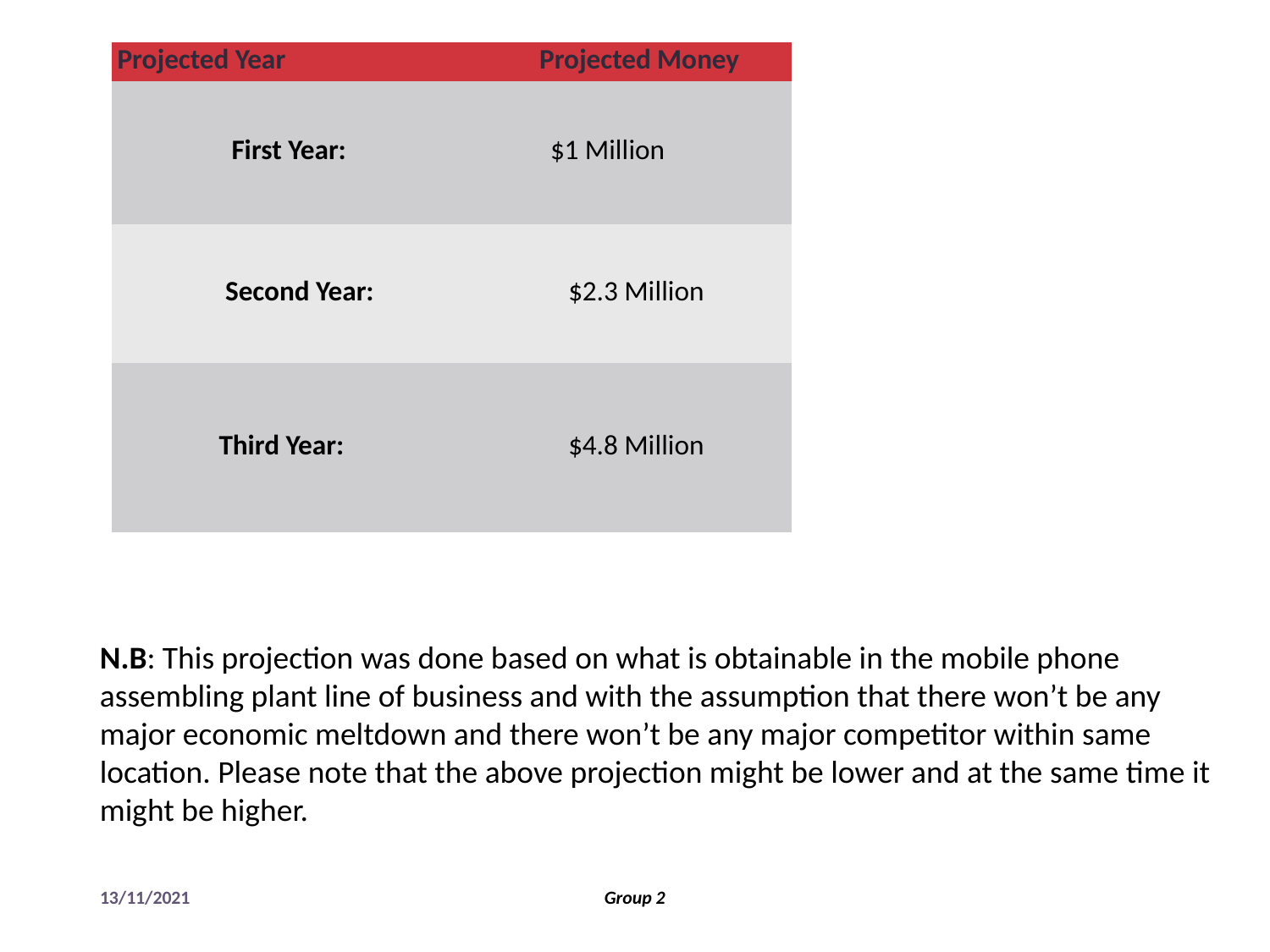

| Projected Year | Projected Money |
| --- | --- |
| First Year: | $1 Million |
| Second Year: | $2.3 Million |
| Third Year: | $4.8 Million |
N.B: This projection was done based on what is obtainable in the mobile phone assembling plant line of business and with the assumption that there won’t be any major economic meltdown and there won’t be any major competitor within same location. Please note that the above projection might be lower and at the same time it might be higher.

13/11/2021

Group 2

26